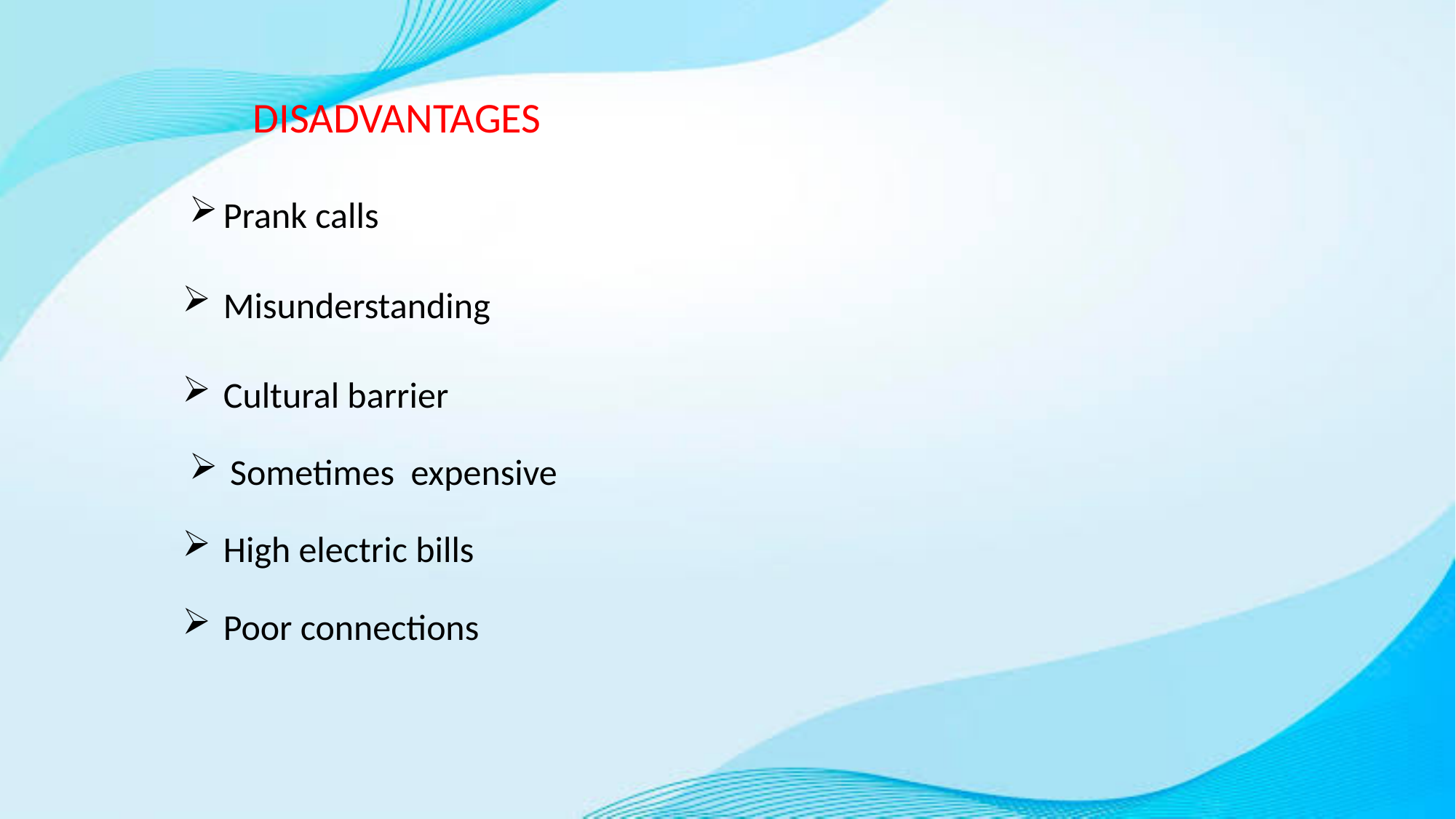

# DISADVANTAGES
Prank calls
Misunderstanding
Cultural barrier
Sometimes  expensive
High electric bills
Poor connections